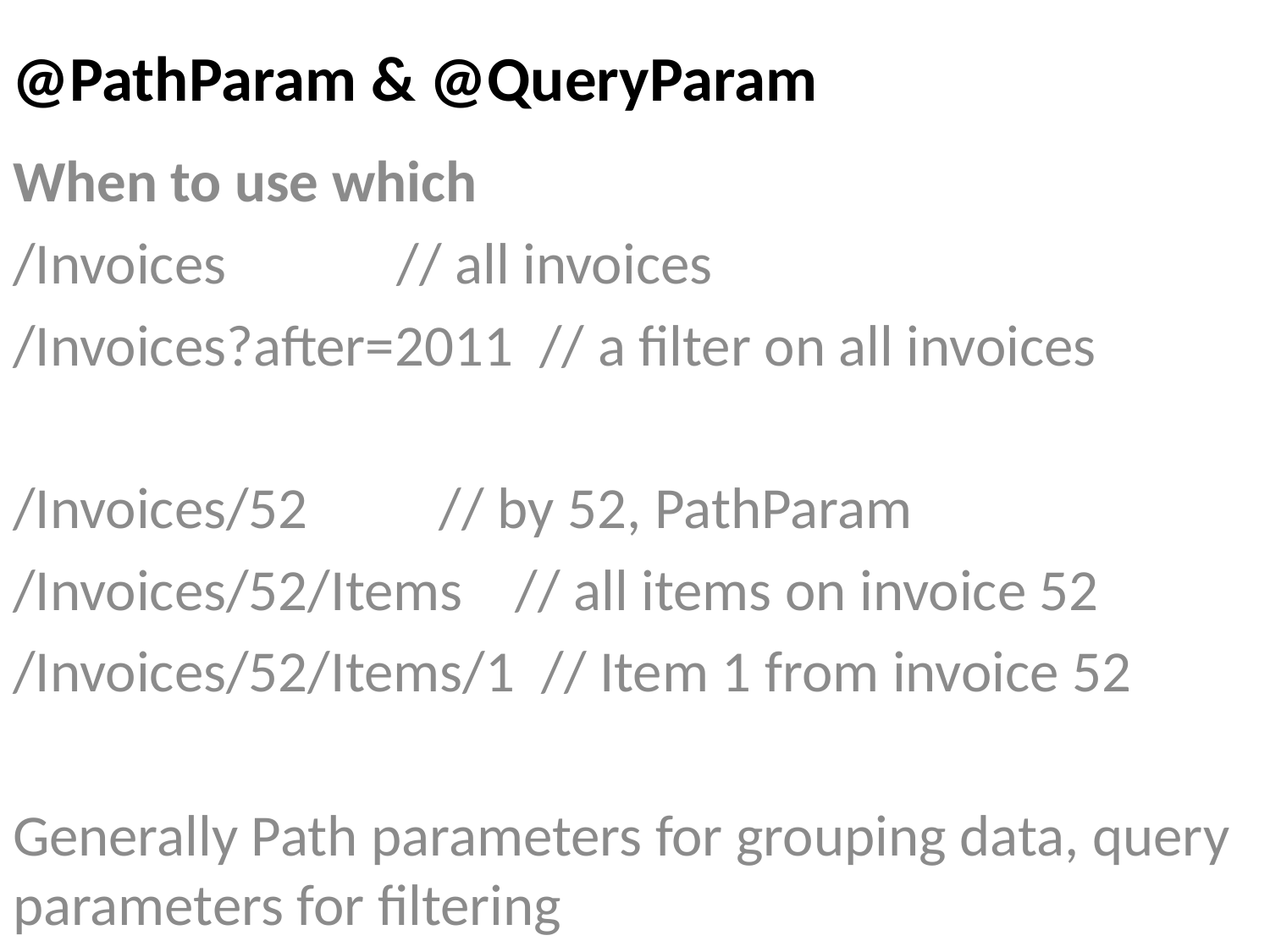

@PathParam & @QueryParam
When to use which
/Invoices             // all invoices
/Invoices?after=2011  // a filter on all invoices

/Invoices/52          // by 52, PathParam
/Invoices/52/Items    // all items on invoice 52
/Invoices/52/Items/1  // Item 1 from invoice 52

Generally Path parameters for grouping data, query parameters for filtering